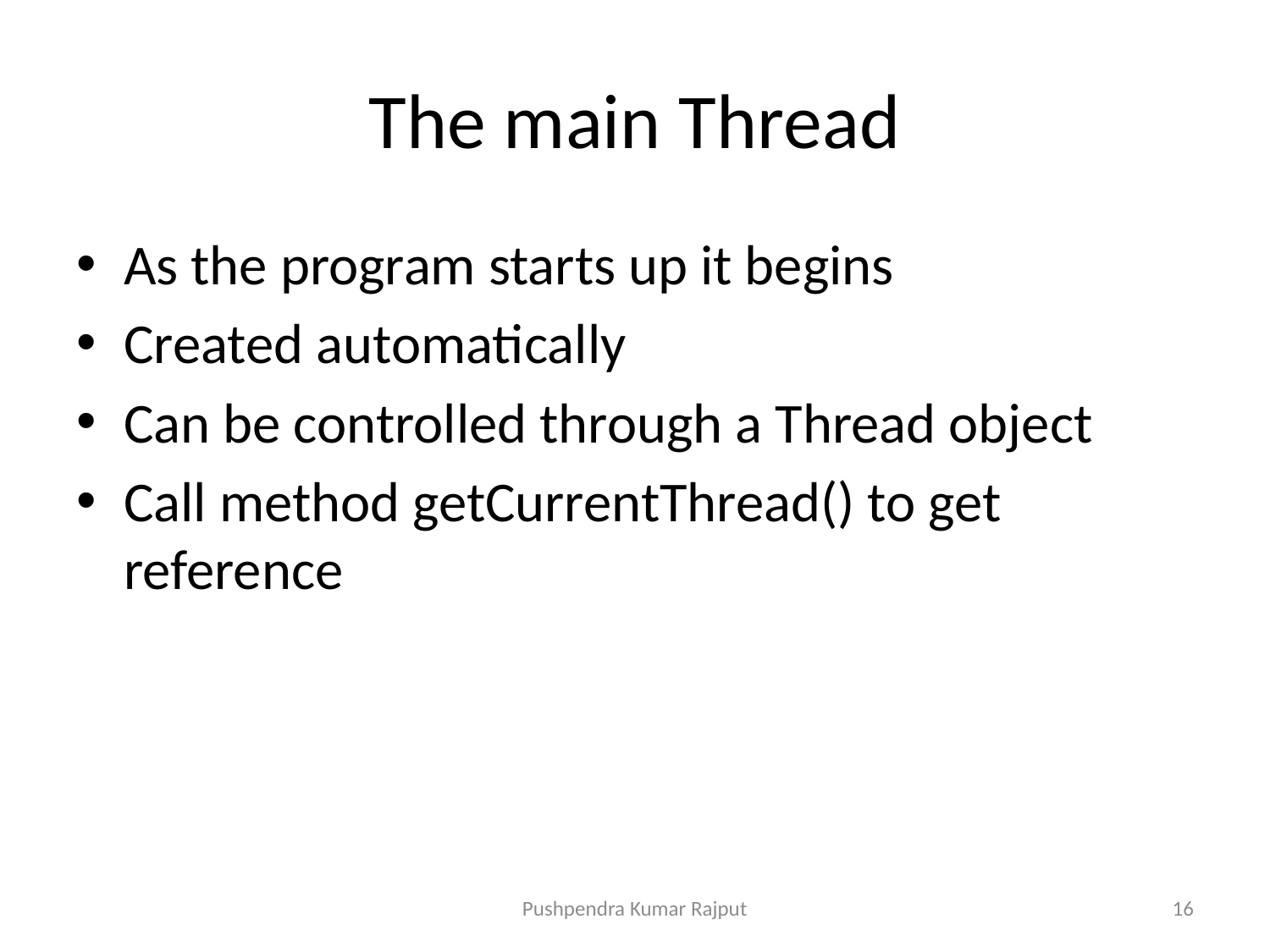

# The main Thread
As the program starts up it begins
Created automatically
Can be controlled through a Thread object
Call method getCurrentThread() to get reference

Pushpendra Kumar Rajput
16